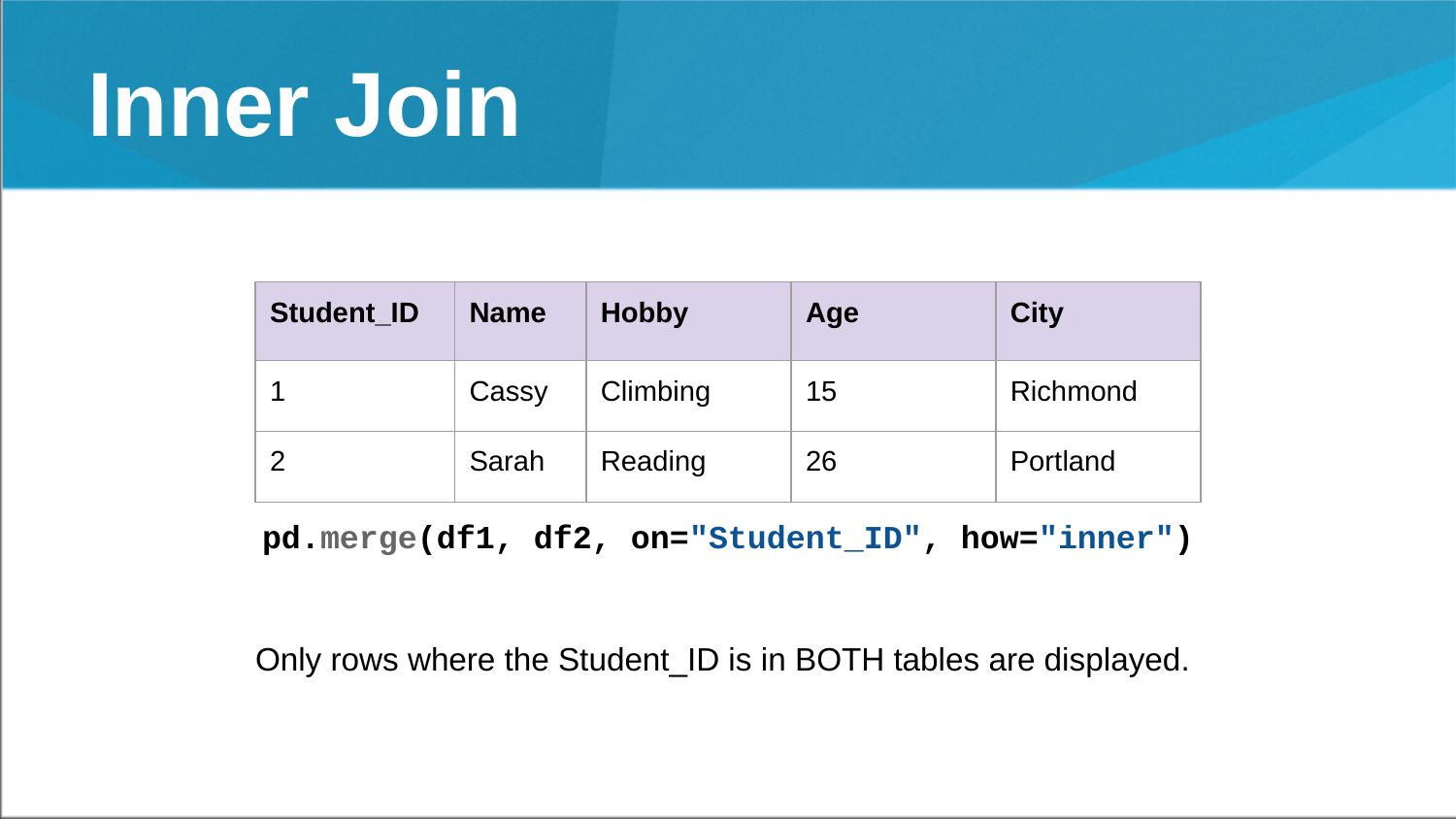

# Inner Join
| Student\_ID | Name | Hobby | Age | City |
| --- | --- | --- | --- | --- |
| 1 | Cassy | Climbing | 15 | Richmond |
| 2 | Sarah | Reading | 26 | Portland |
pd.merge(df1, df2, on="Student_ID", how="inner")
Only rows where the Student_ID is in BOTH tables are displayed.